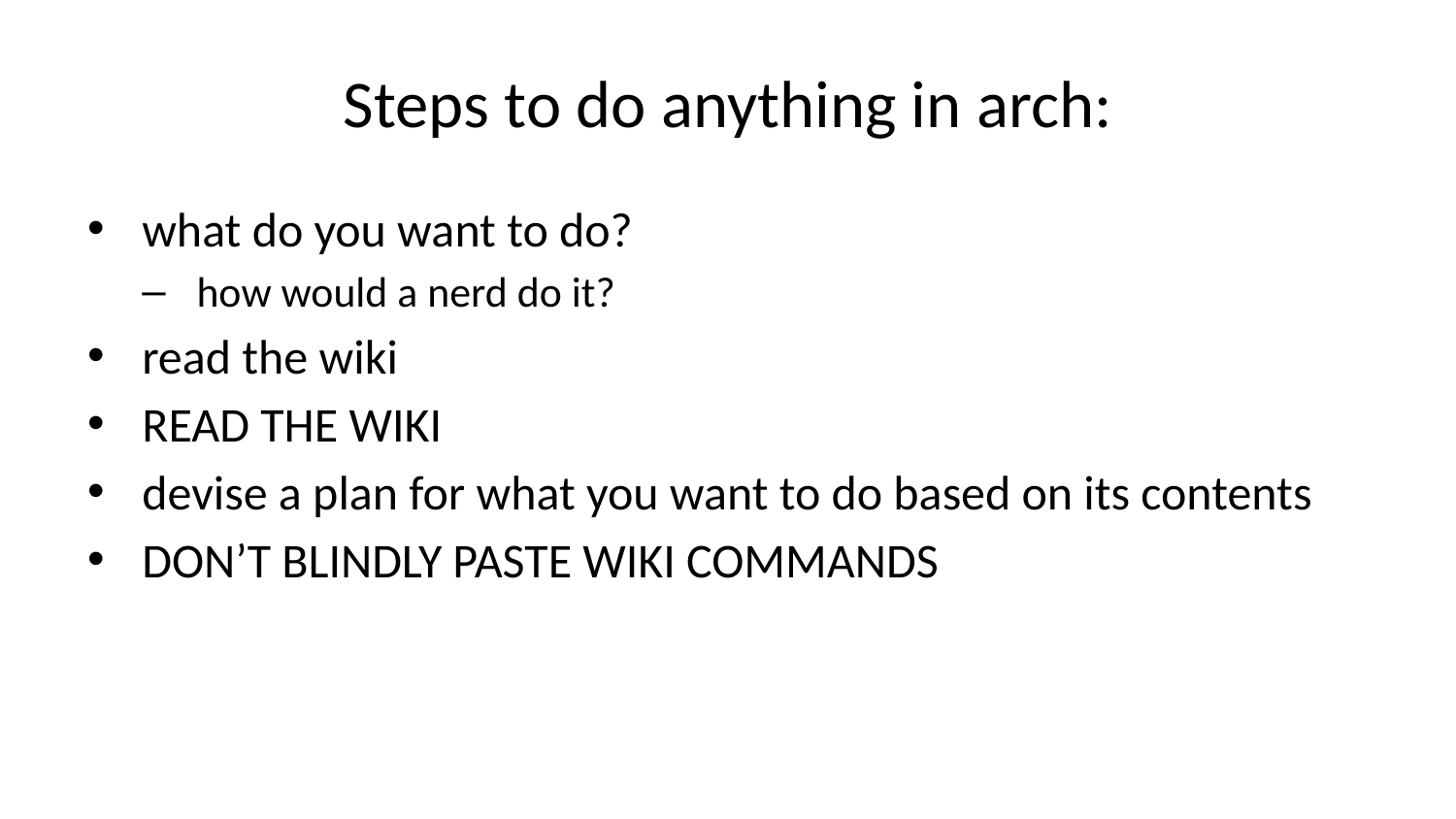

# Steps to do anything in arch:
what do you want to do?
how would a nerd do it?
read the wiki
READ THE WIKI
devise a plan for what you want to do based on its contents
DON’T BLINDLY PASTE WIKI COMMANDS